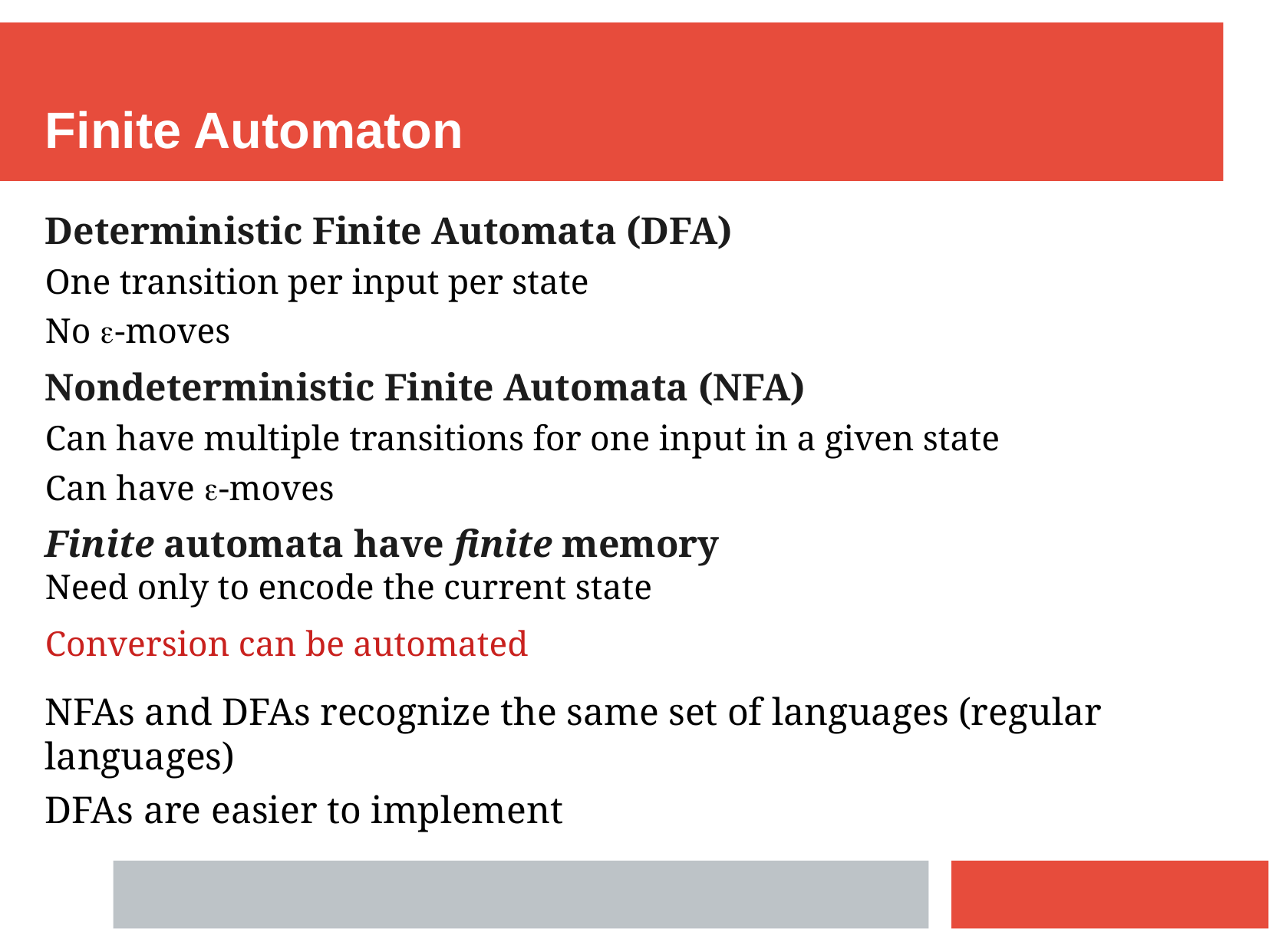

Finite Automaton
Deterministic Finite Automata (DFA)
One transition per input per state
No ε-moves
Nondeterministic Finite Automata (NFA)
Can have multiple transitions for one input in a given state
Can have ε-moves
Finite automata have finite memory
Need only to encode the current state
Conversion can be automated
NFAs and DFAs recognize the same set of languages (regular languages)
DFAs are easier to implement